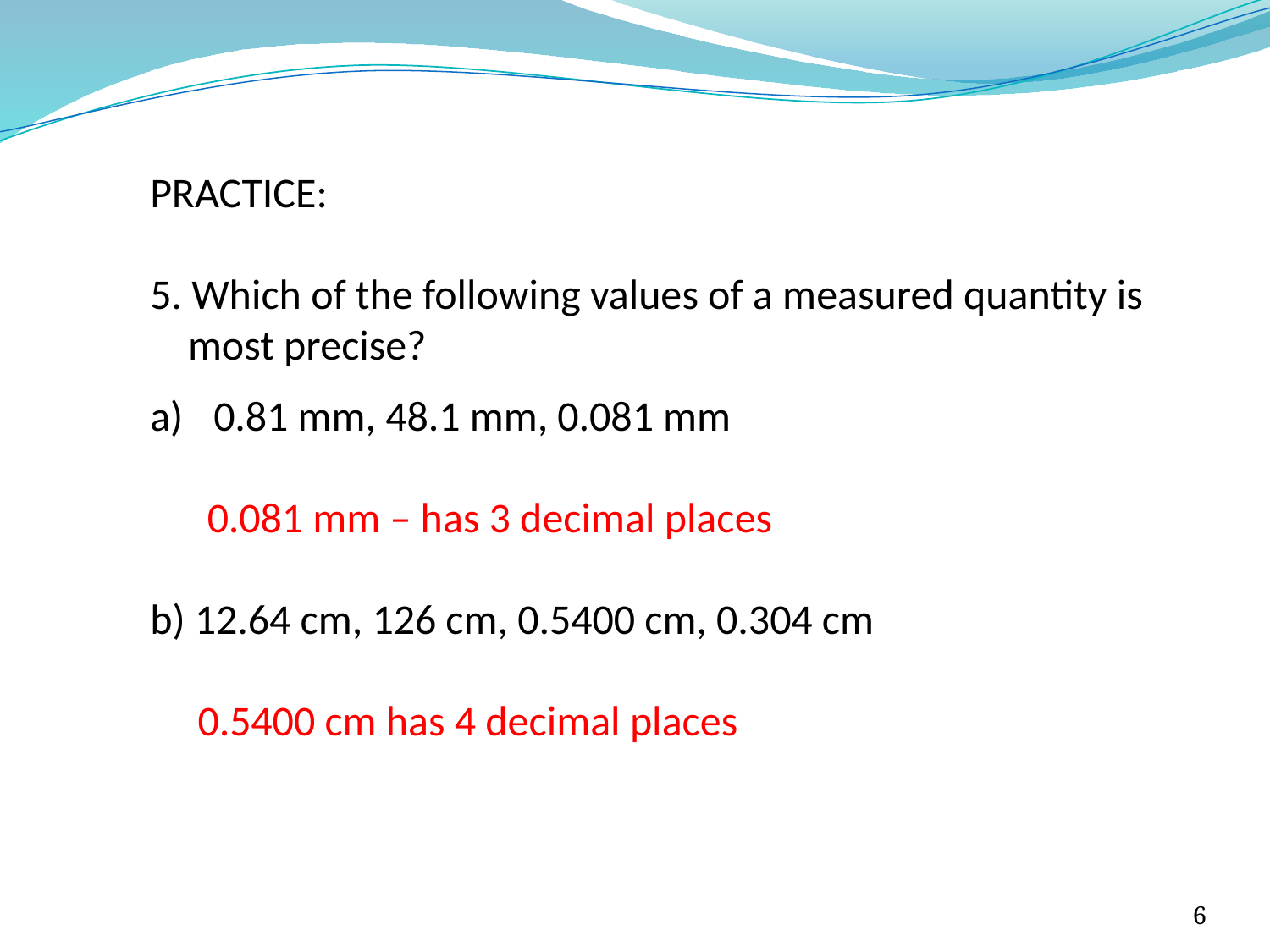

PRACTICE:

5. Which of the following values of a measured quantity is most precise?

0.81 mm, 48.1 mm, 0.081 mm

      0.081 mm – has 3 decimal places

b) 12.64 cm, 126 cm, 0.5400 cm, 0.304 cm

     0.5400 cm has 4 decimal places
6